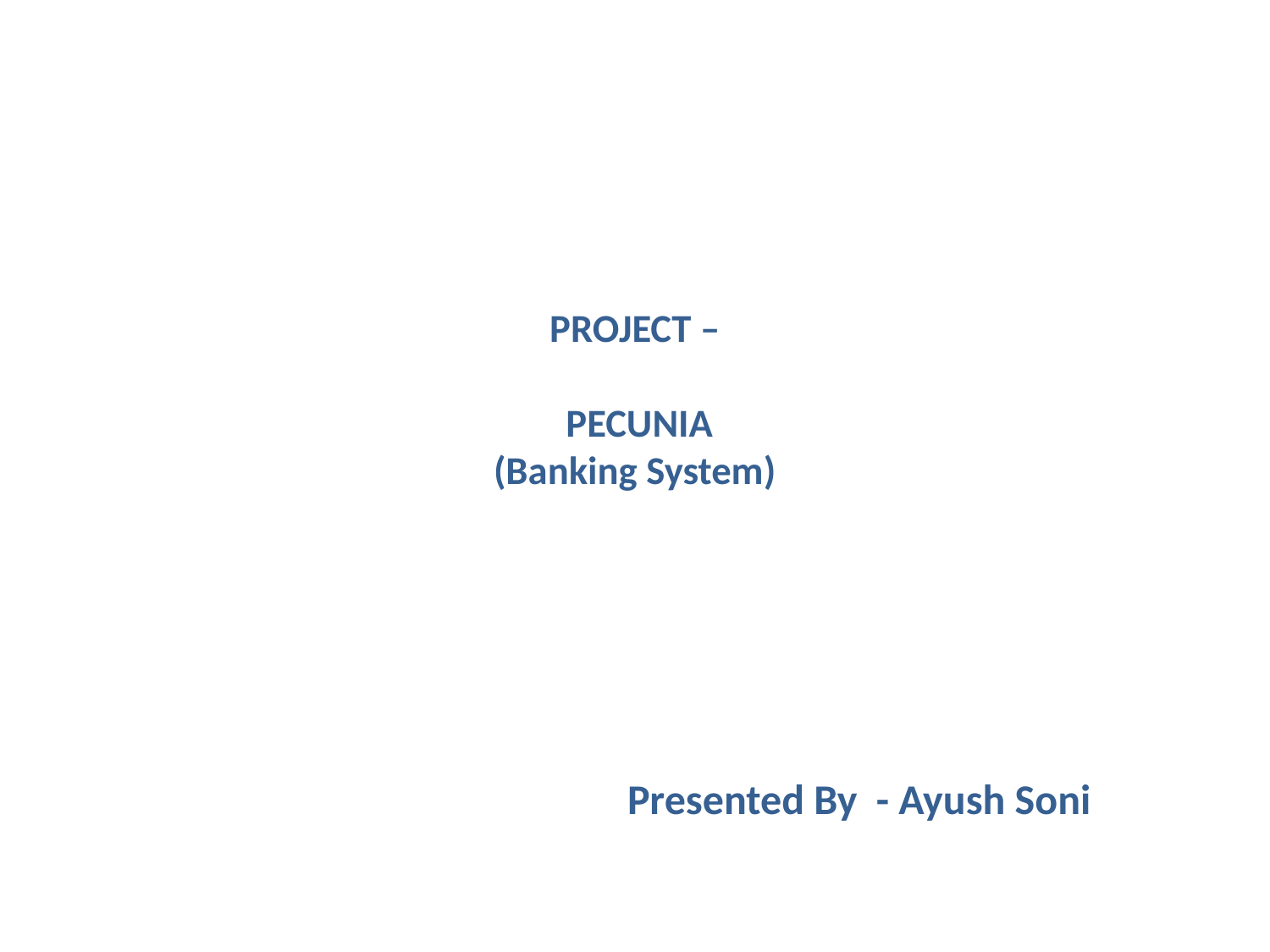

# PROJECT – PECUNIA (Banking System)
Presented By  - Ayush Soni